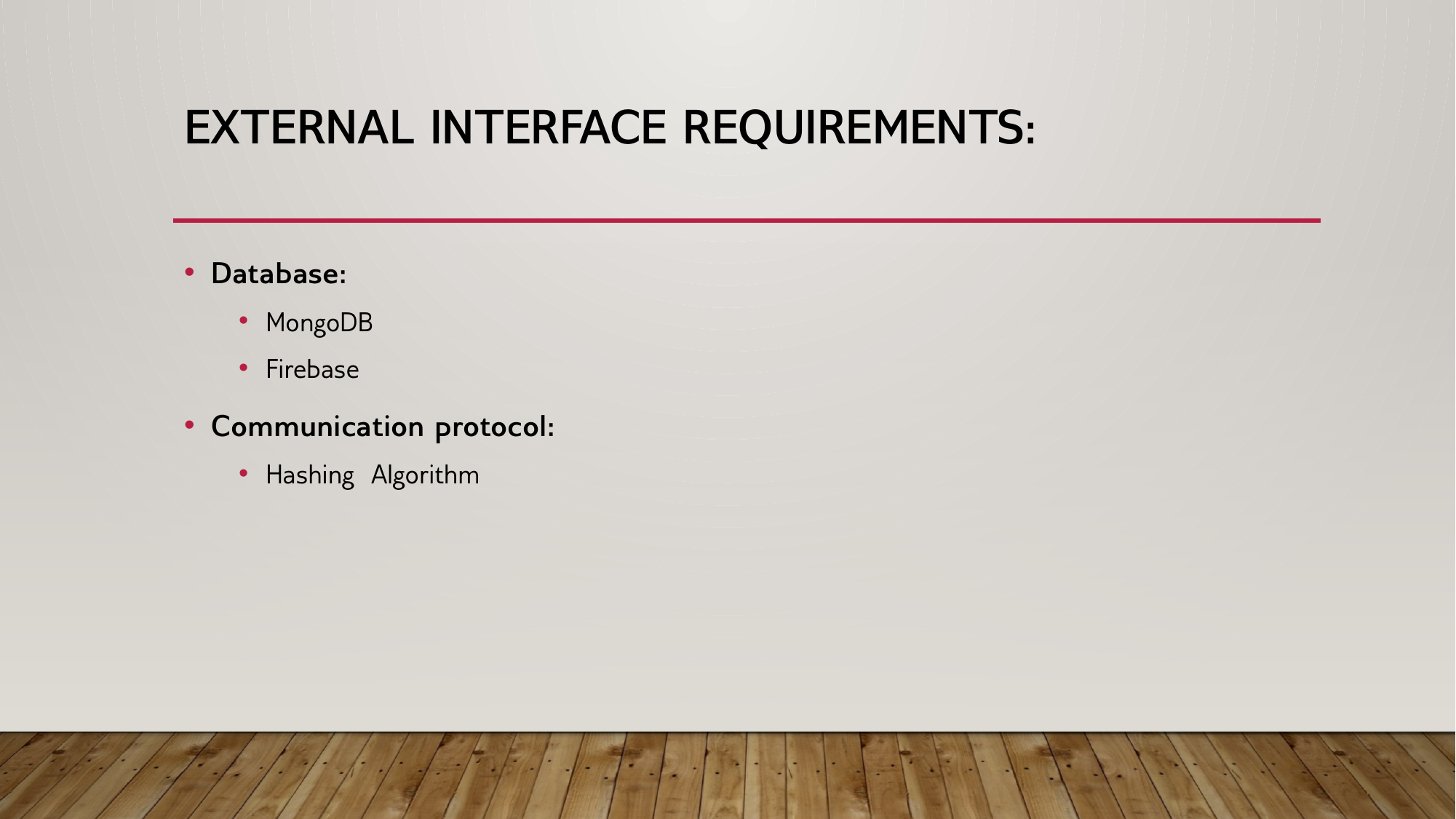

# External Interface Requirements:
Database:
MongoDB
Firebase
Communication protocol:
Hashing  Algorithm